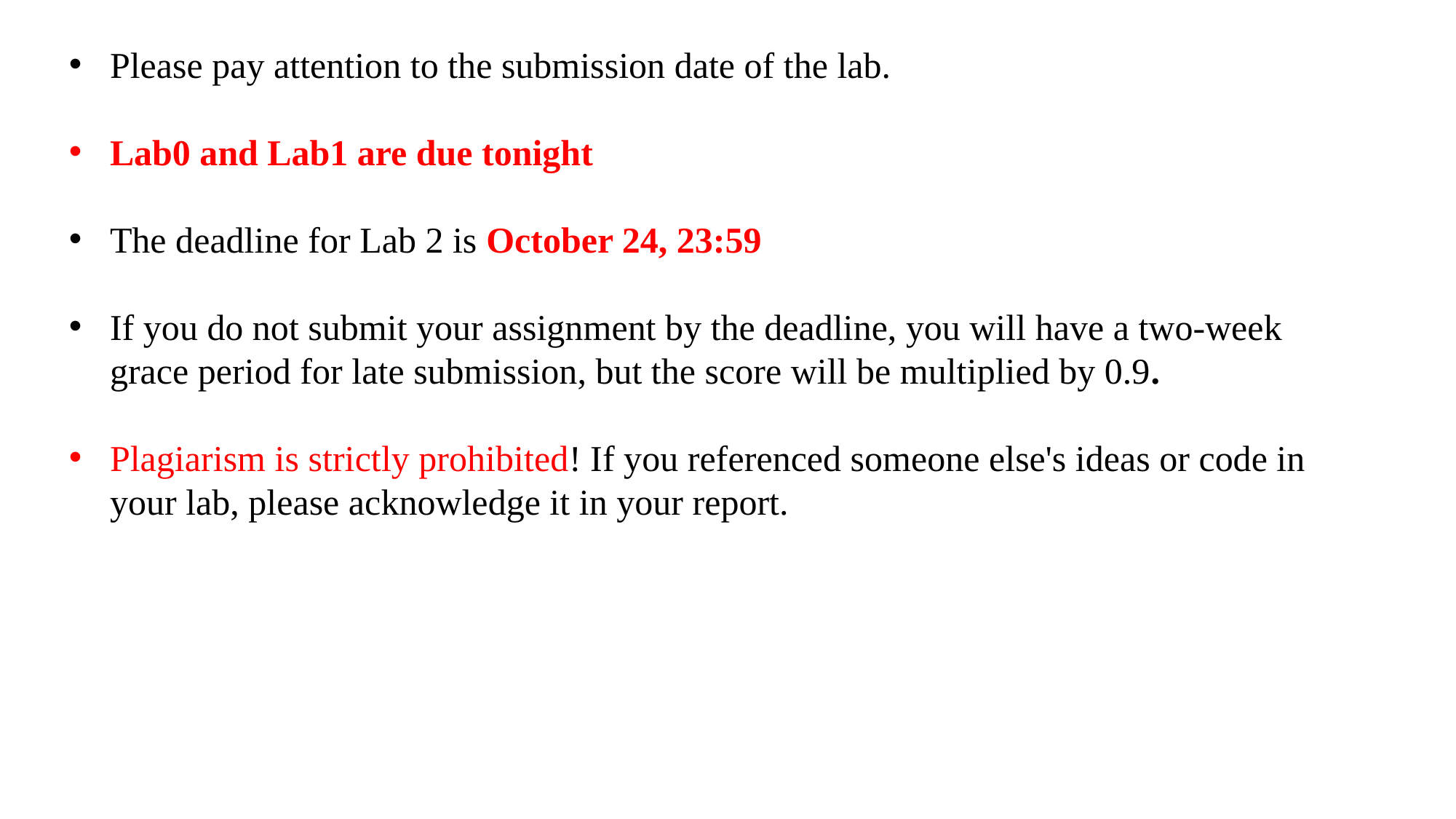

Please pay attention to the submission date of the lab.

Lab0 and Lab1 are due tonight

The deadline for Lab 2 is October 24, 23:59

If you do not submit your assignment by the deadline, you will have a two-week grace period for late submission, but the score will be multiplied by 0.9.

Plagiarism is strictly prohibited! If you referenced someone else's ideas or code in your lab, please acknowledge it in your report.